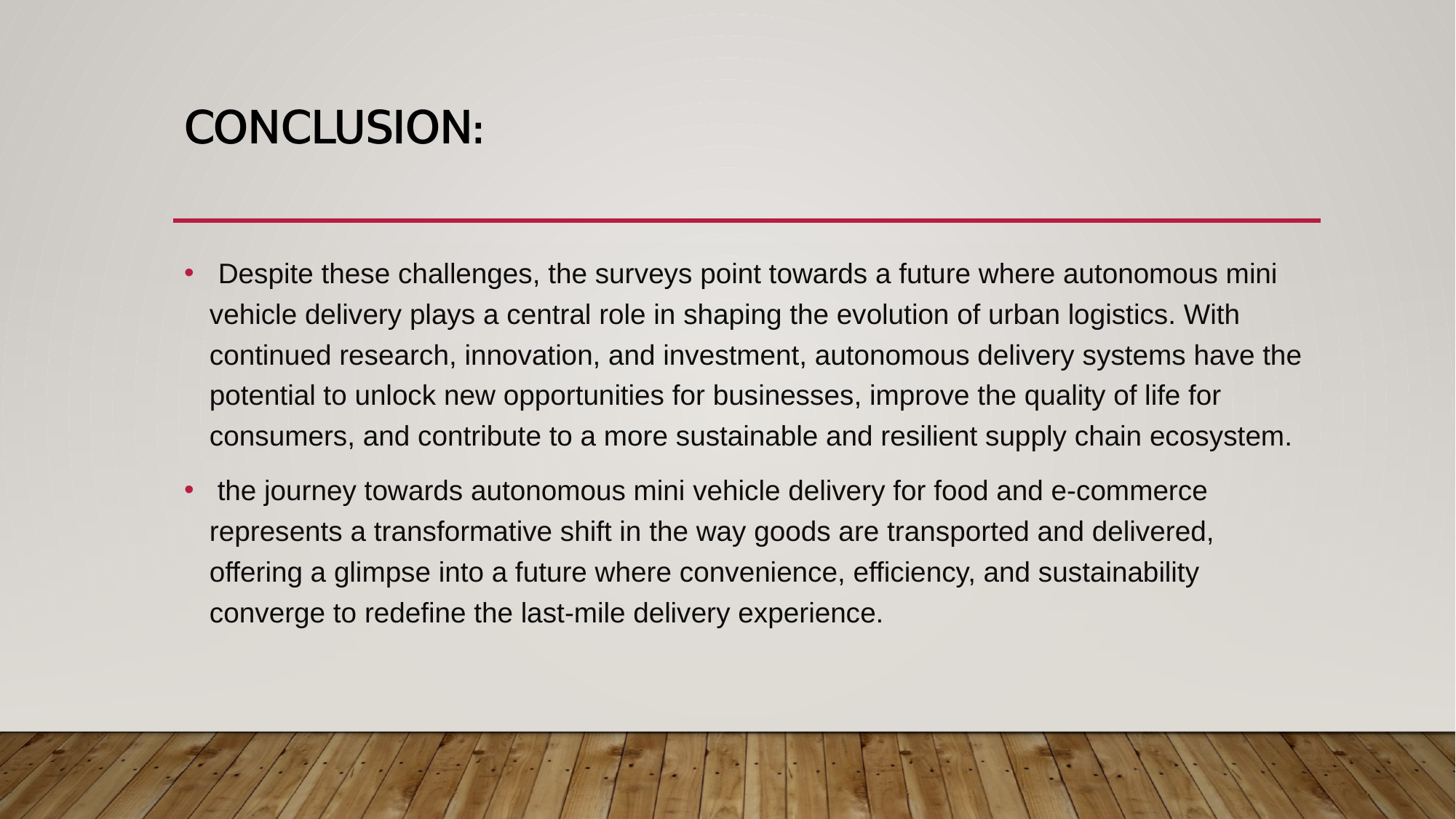

# CONCLUSION:
 Despite these challenges, the surveys point towards a future where autonomous mini vehicle delivery plays a central role in shaping the evolution of urban logistics. With continued research, innovation, and investment, autonomous delivery systems have the potential to unlock new opportunities for businesses, improve the quality of life for consumers, and contribute to a more sustainable and resilient supply chain ecosystem.
 the journey towards autonomous mini vehicle delivery for food and e-commerce represents a transformative shift in the way goods are transported and delivered, offering a glimpse into a future where convenience, efficiency, and sustainability converge to redefine the last-mile delivery experience.